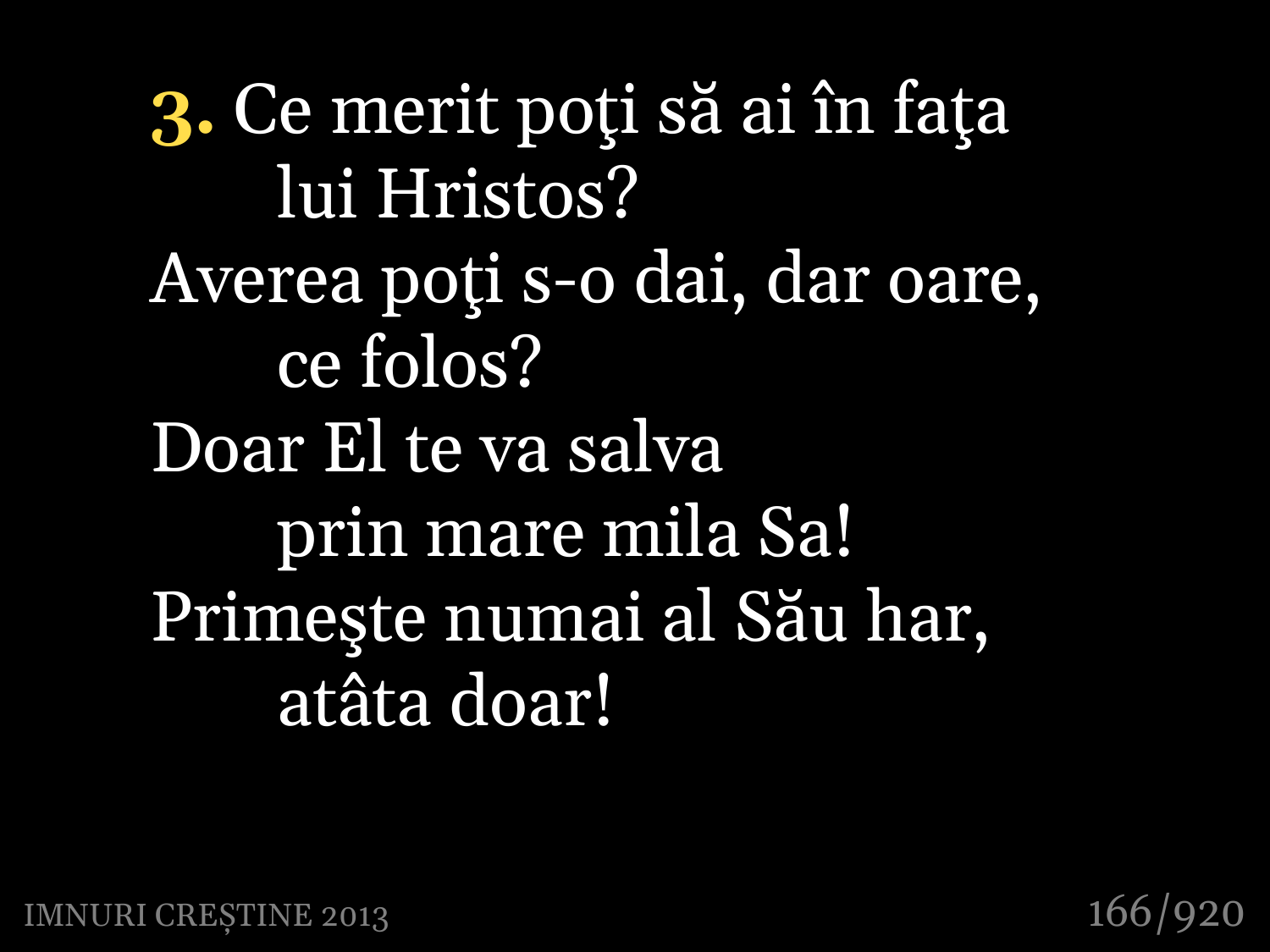

3. Ce merit poţi să ai în faţa
	lui Hristos?
Averea poţi s-o dai, dar oare,
	ce folos?
Doar El te va salva
	prin mare mila Sa!
Primeşte numai al Său har,
	atâta doar!
166/920
IMNURI CREȘTINE 2013